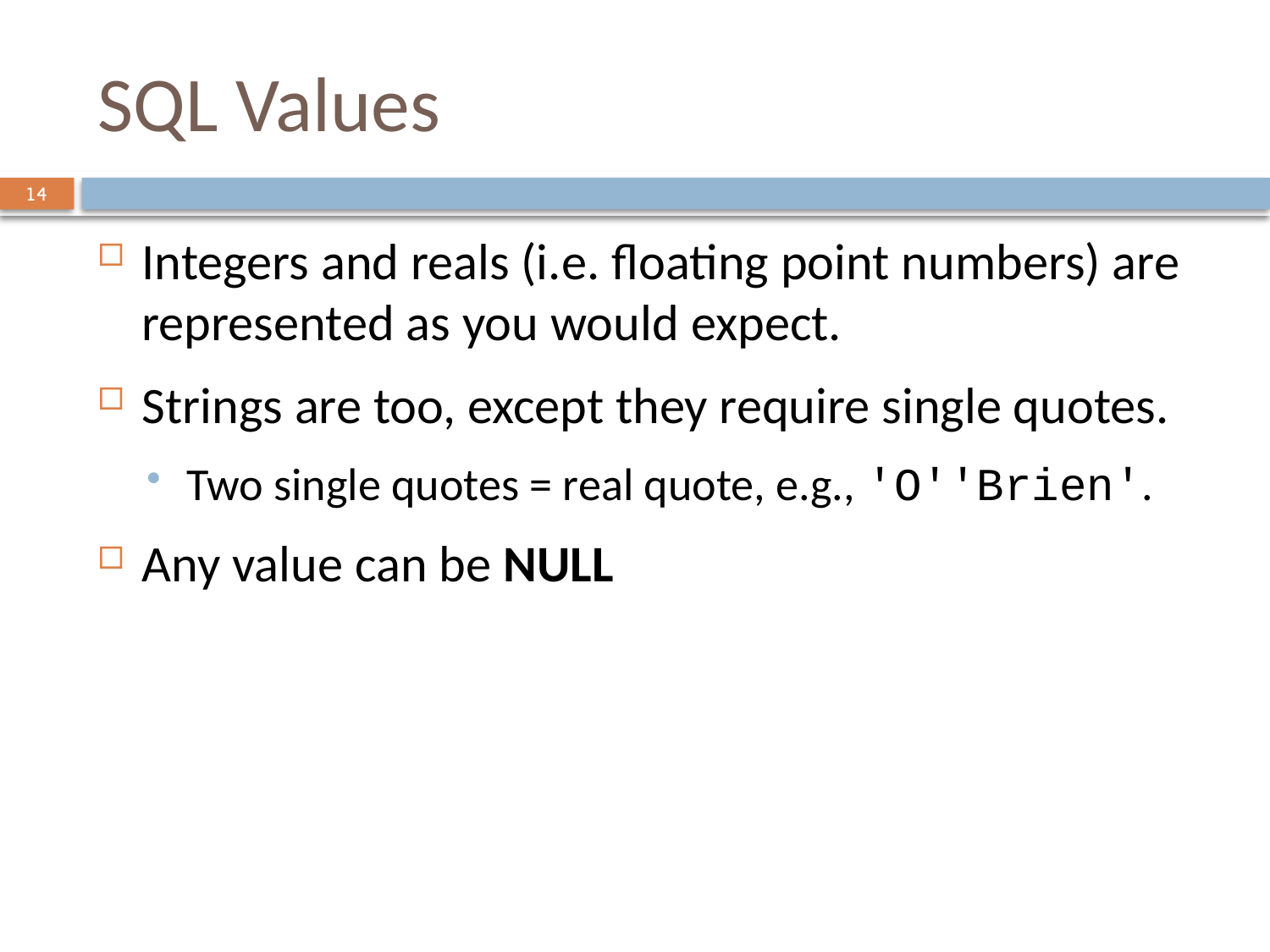

# SQL Values
14
Integers and reals (i.e. floating point numbers) are represented as you would expect.
Strings are too, except they require single quotes.
Two single quotes = real quote, e.g., 'O''Brien'.
Any value can be NULL